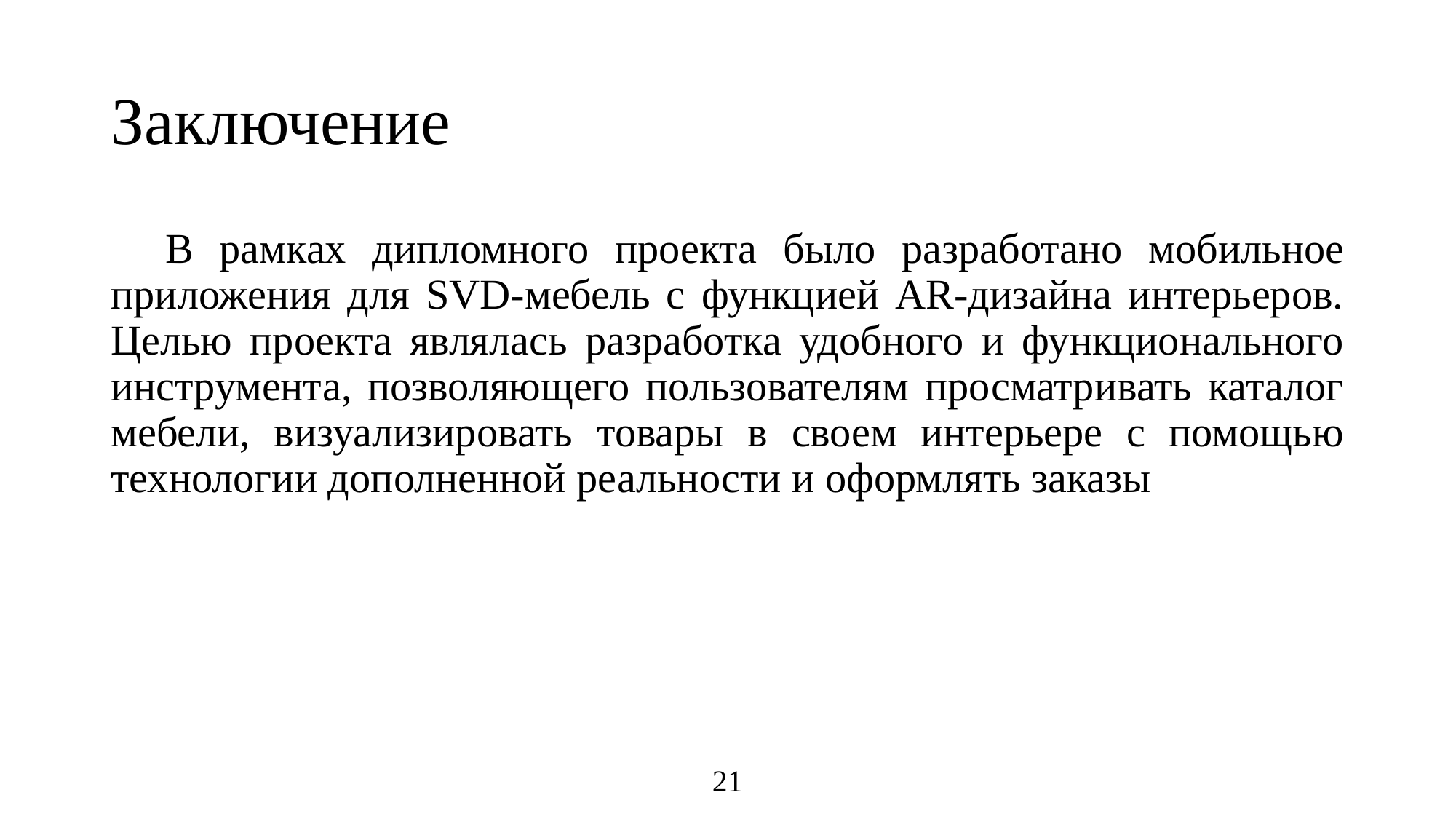

# Заключение
В рамках дипломного проекта было разработано мобильное приложения для SVD-мебель с функцией AR-дизайна интерьеров. Целью проекта являлась разработка удобного и функционального инструмента, позволяющего пользователям просматривать каталог мебели, визуализировать товары в своем интерьере с помощью технологии дополненной реальности и оформлять заказы
21